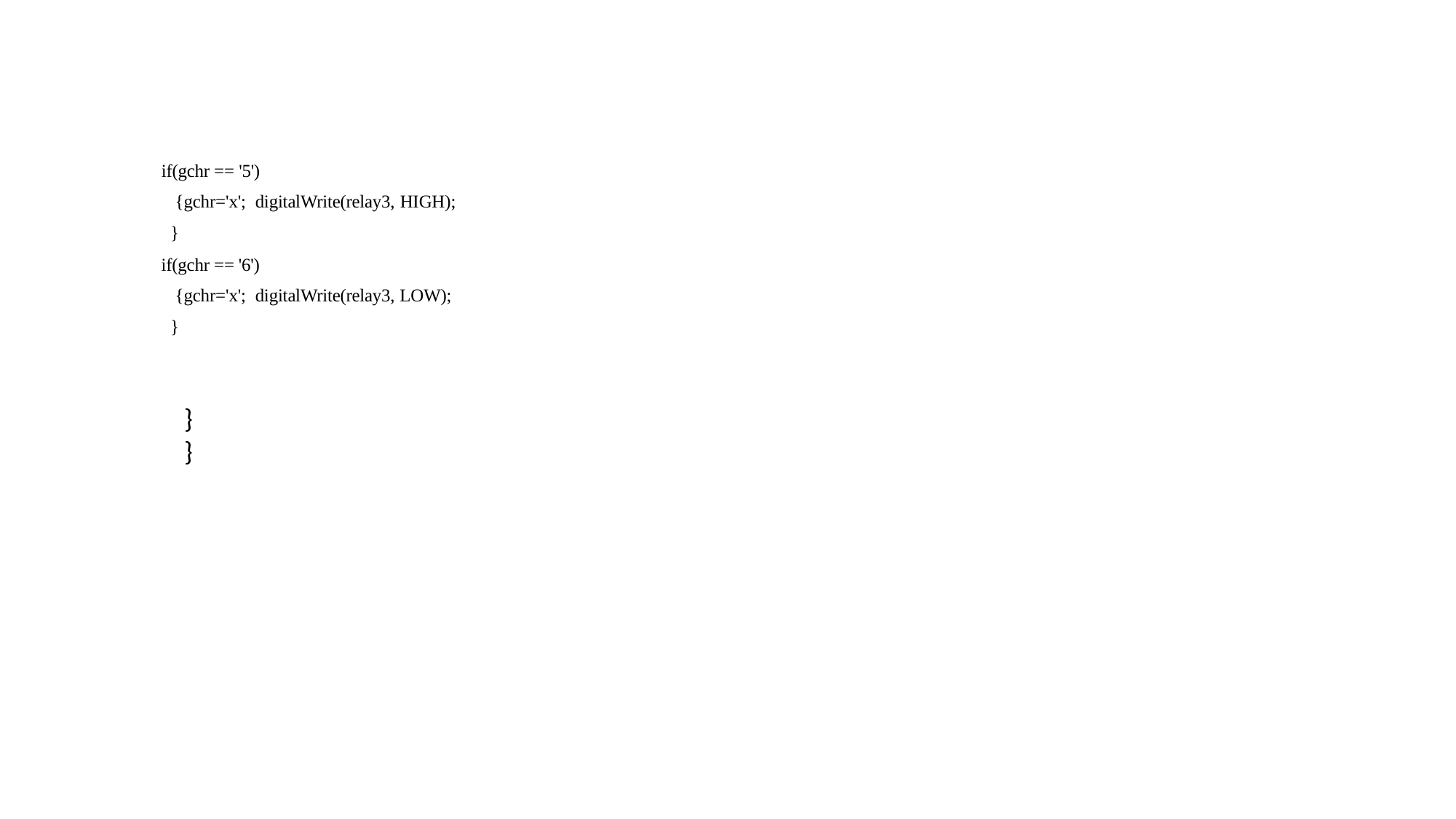

if(gchr == '5')
{gchr='x';  digitalWrite(relay3, HIGH);
}
if(gchr == '6')
{gchr='x';  digitalWrite(relay3, LOW);
}
}
}